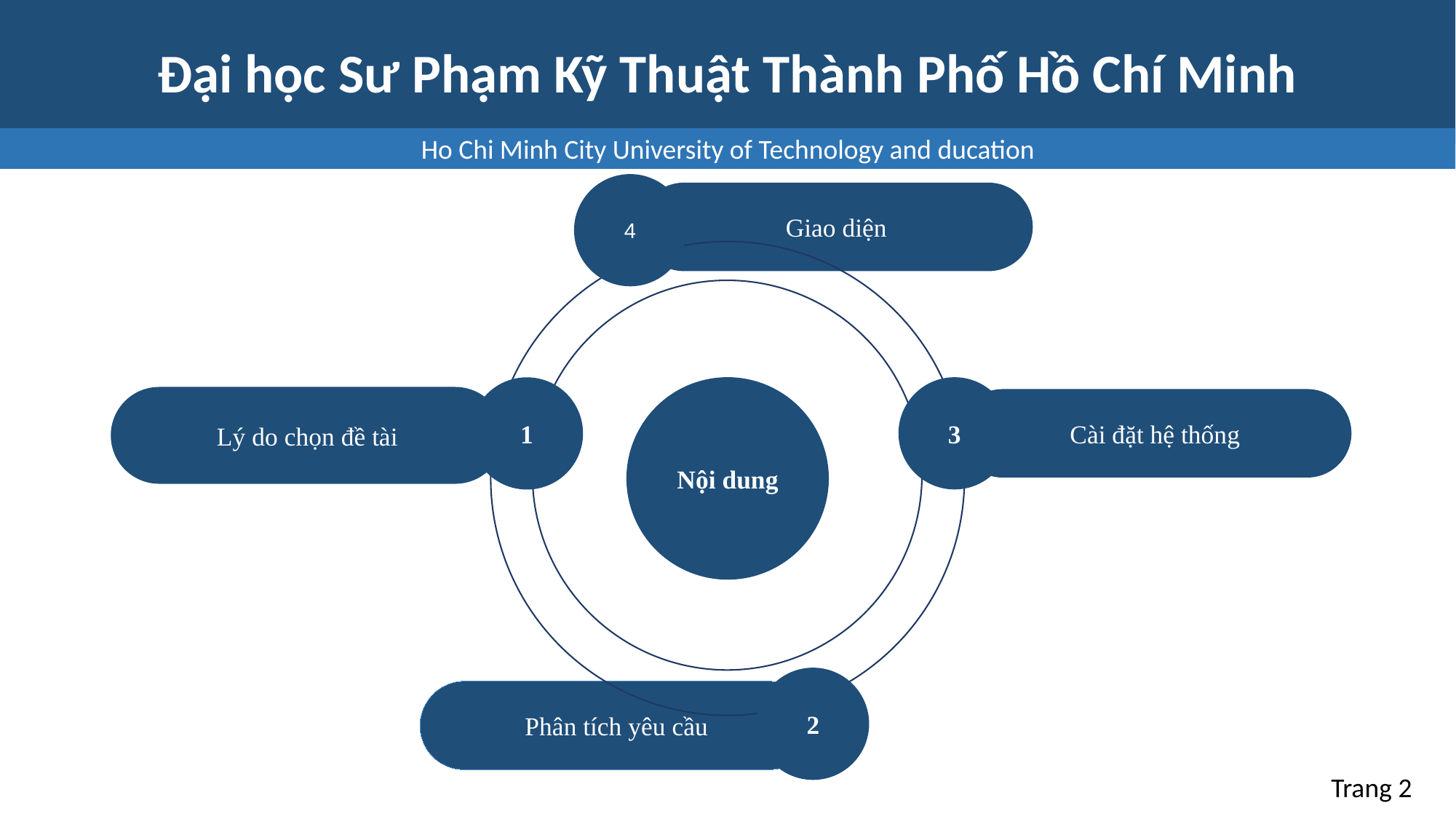

4
Giao diện

Nội dung
3
1
Lý do chọn đề tài

Cài đặt hệ thống

2
Phân tích yêu cầu